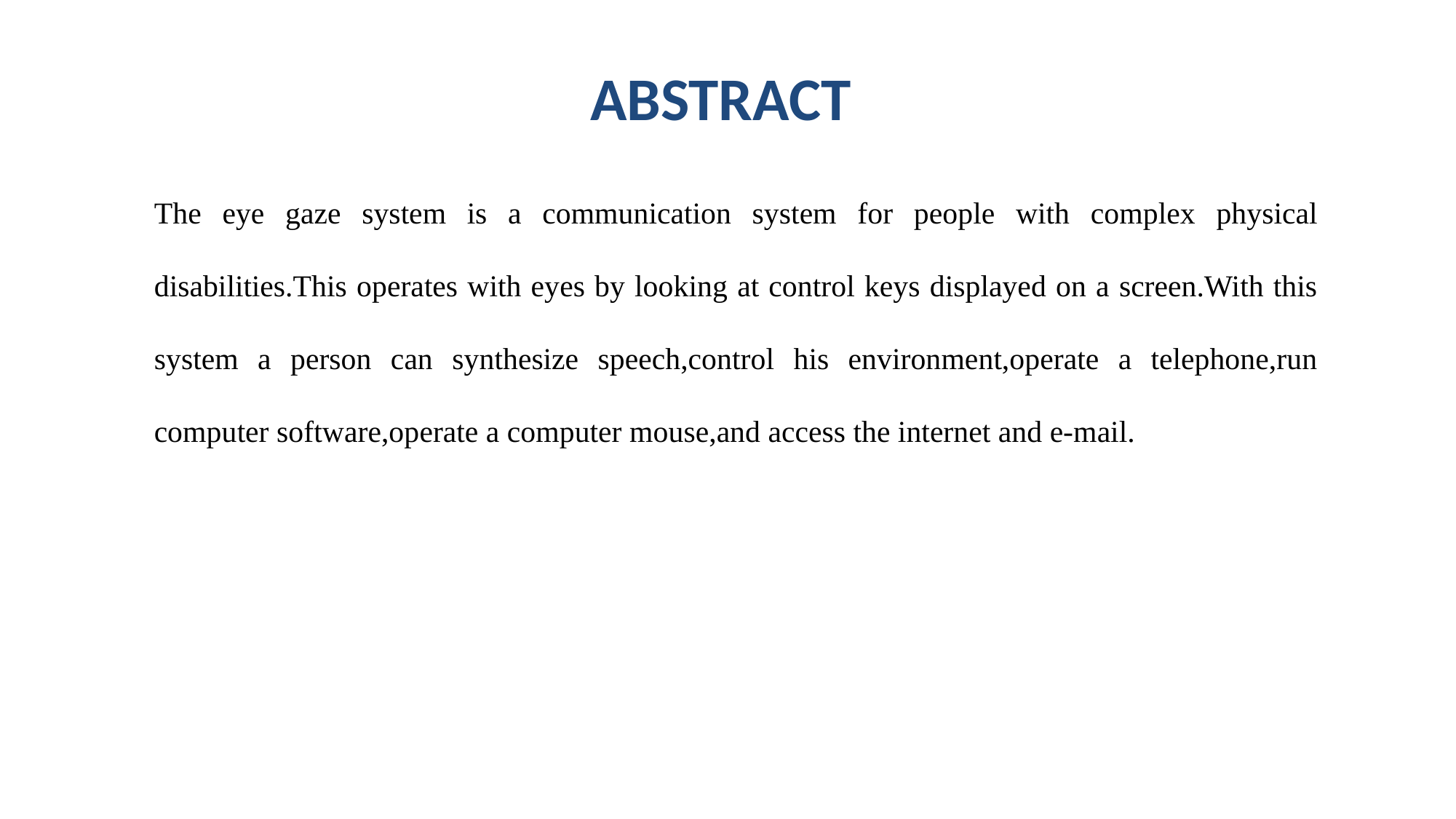

# ABSTRACT
The eye gaze system is a communication system for people with complex physical disabilities.This operates with eyes by looking at control keys displayed on a screen.With this system a person can synthesize speech,control his environment,operate a telephone,run computer software,operate a computer mouse,and access the internet and e-mail.